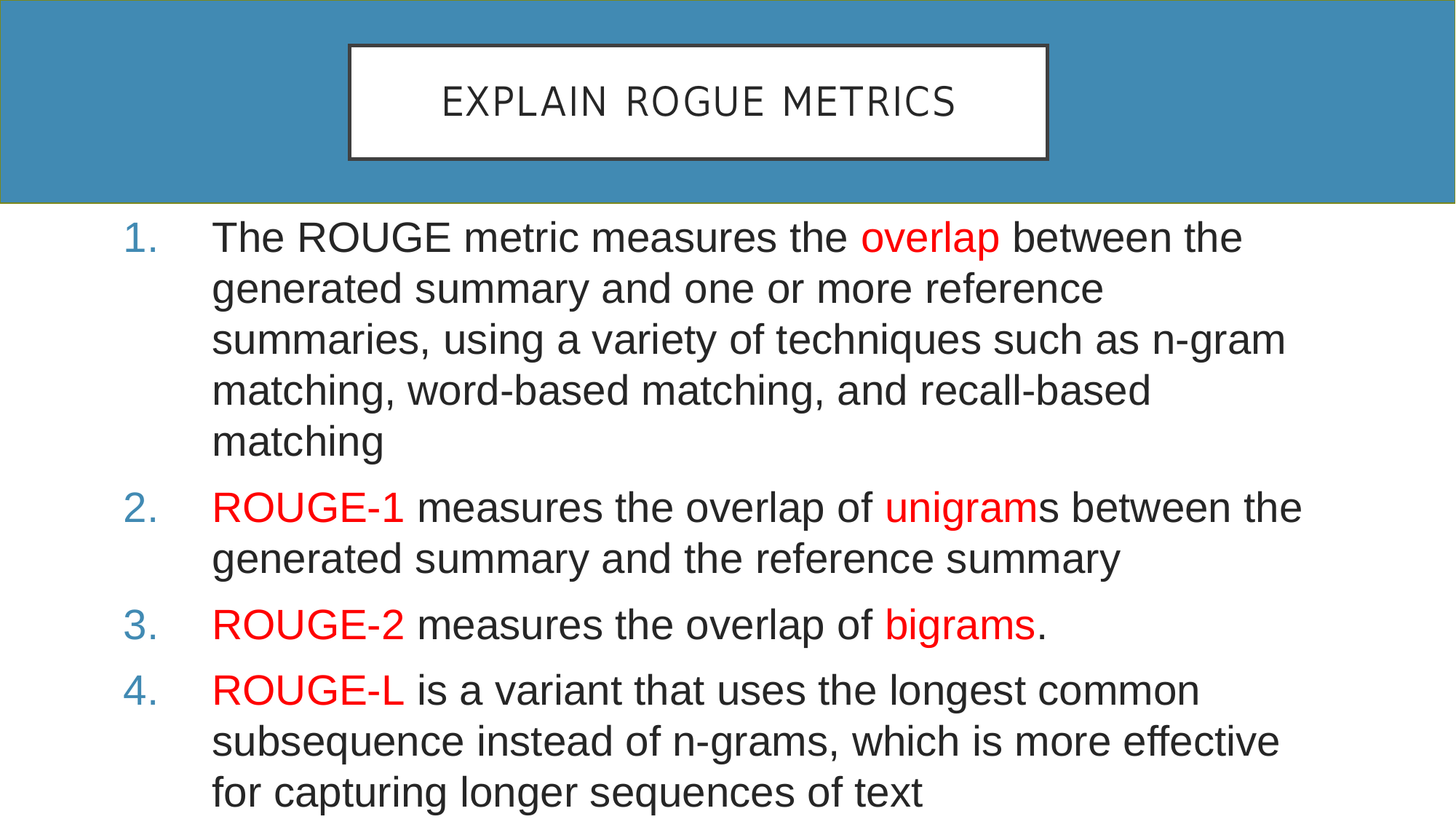

# EXPLAIN ROGUE METRICS
The ROUGE metric measures the overlap between the generated summary and one or more reference summaries, using a variety of techniques such as n-gram matching, word-based matching, and recall-based matching
ROUGE-1 measures the overlap of unigrams between the generated summary and the reference summary
ROUGE-2 measures the overlap of bigrams.
ROUGE-L is a variant that uses the longest common subsequence instead of n-grams, which is more effective for capturing longer sequences of text